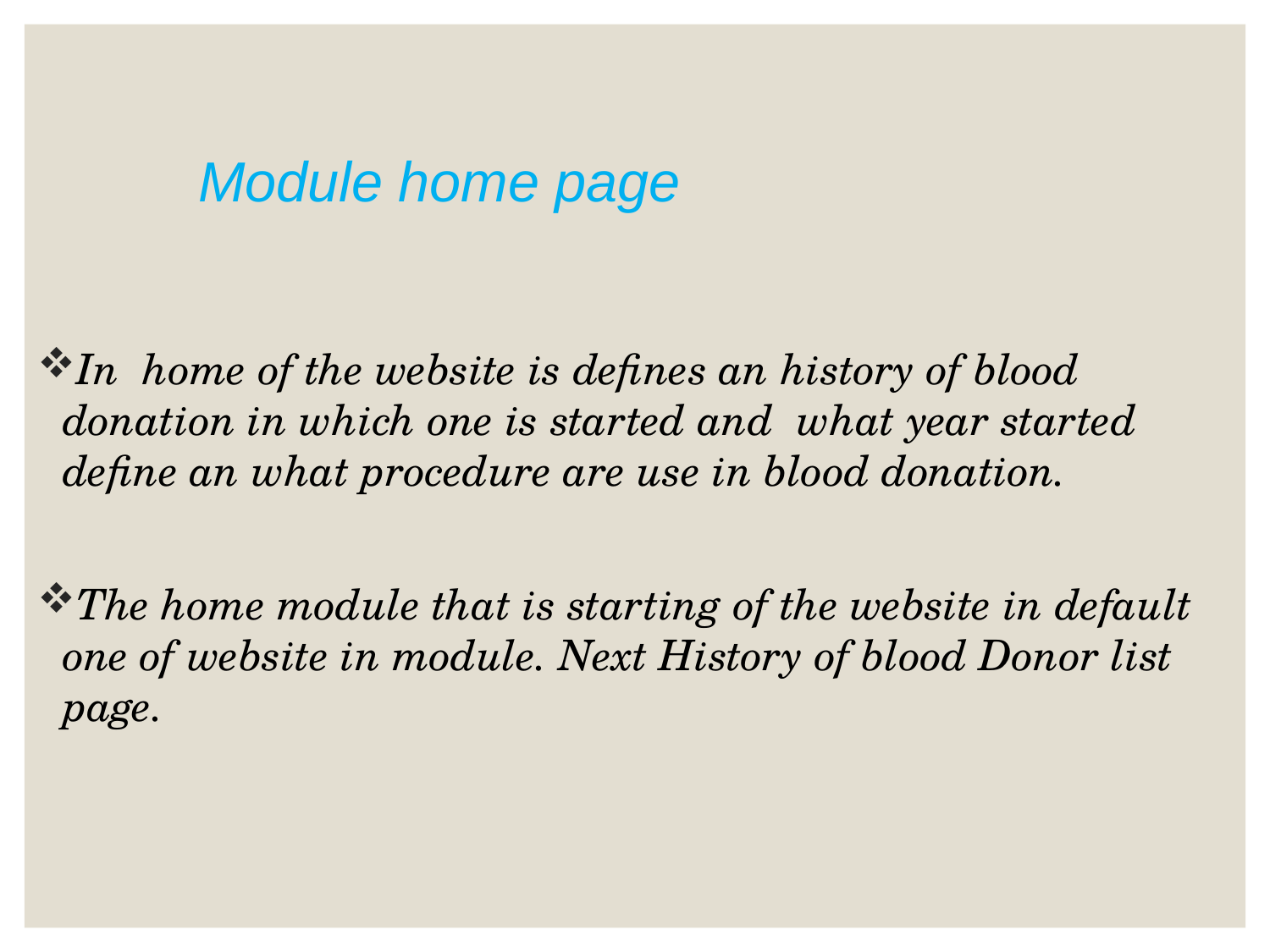

# Module home page
In  home of the website is defines an history of blood donation in which one is started and  what year started  define an what procedure are use in blood donation.

The home module that is starting of the website in default one of website in module. Next History of blood Donor list page.